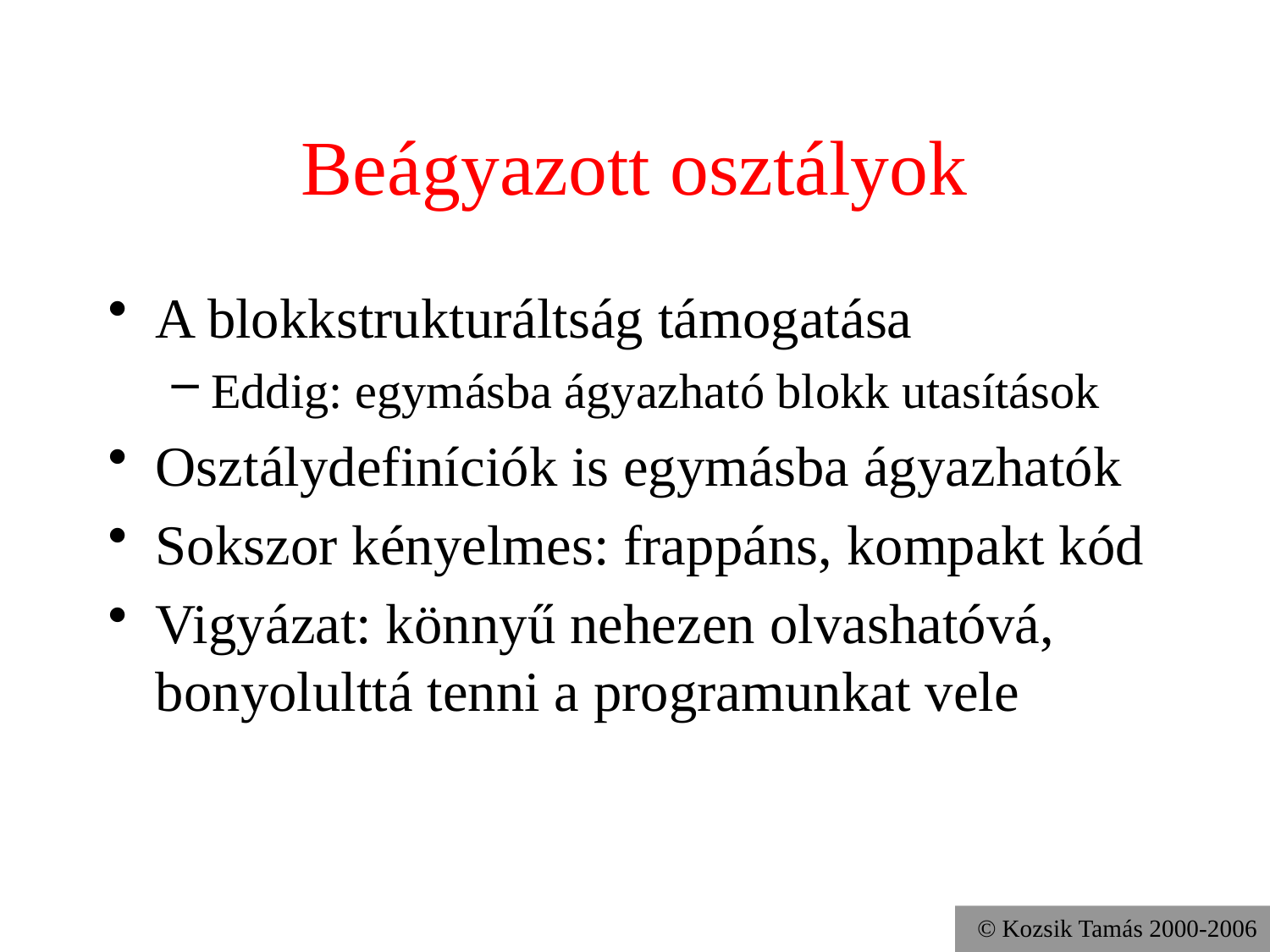

# Beágyazott osztályok
A blokkstrukturáltság támogatása
Eddig: egymásba ágyazható blokk utasítások
Osztálydefiníciók is egymásba ágyazhatók
Sokszor kényelmes: frappáns, kompakt kód
Vigyázat: könnyű nehezen olvashatóvá, bonyolulttá tenni a programunkat vele
© Kozsik Tamás 2000-2006